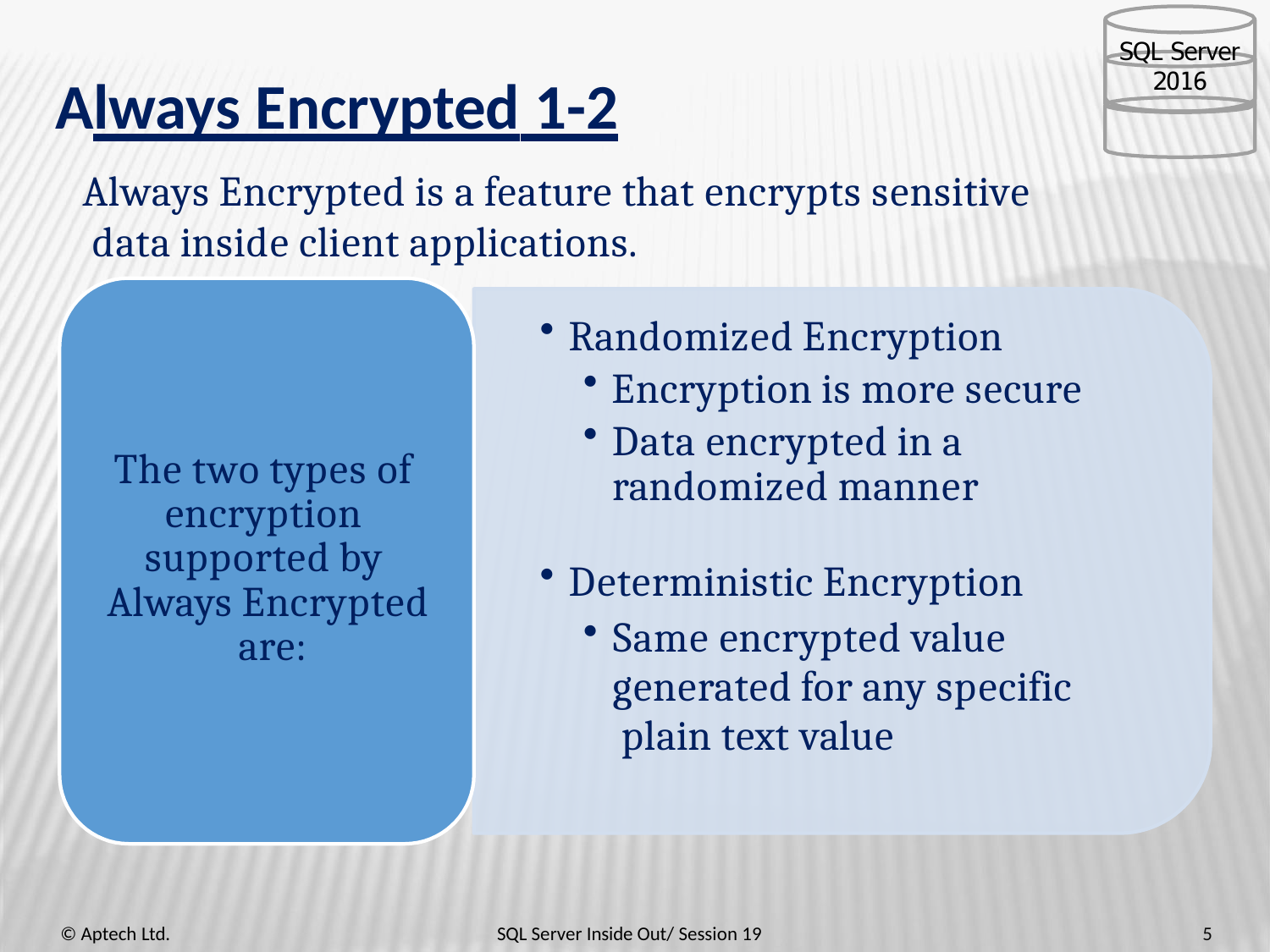

SQL Server

2016
# Always Encrypted 1-2

Always Encrypted is a feature that encrypts sensitive  data inside client applications.

Randomized Encryption
Encryption is more secure
Data encrypted in a  randomized manner
The two types of  encryption  supported by  Always Encrypted  are:
Deterministic Encryption
Same encrypted value  generated for any specific  plain text value
5
© Aptech Ltd.
SQL Server Inside Out/ Session 19